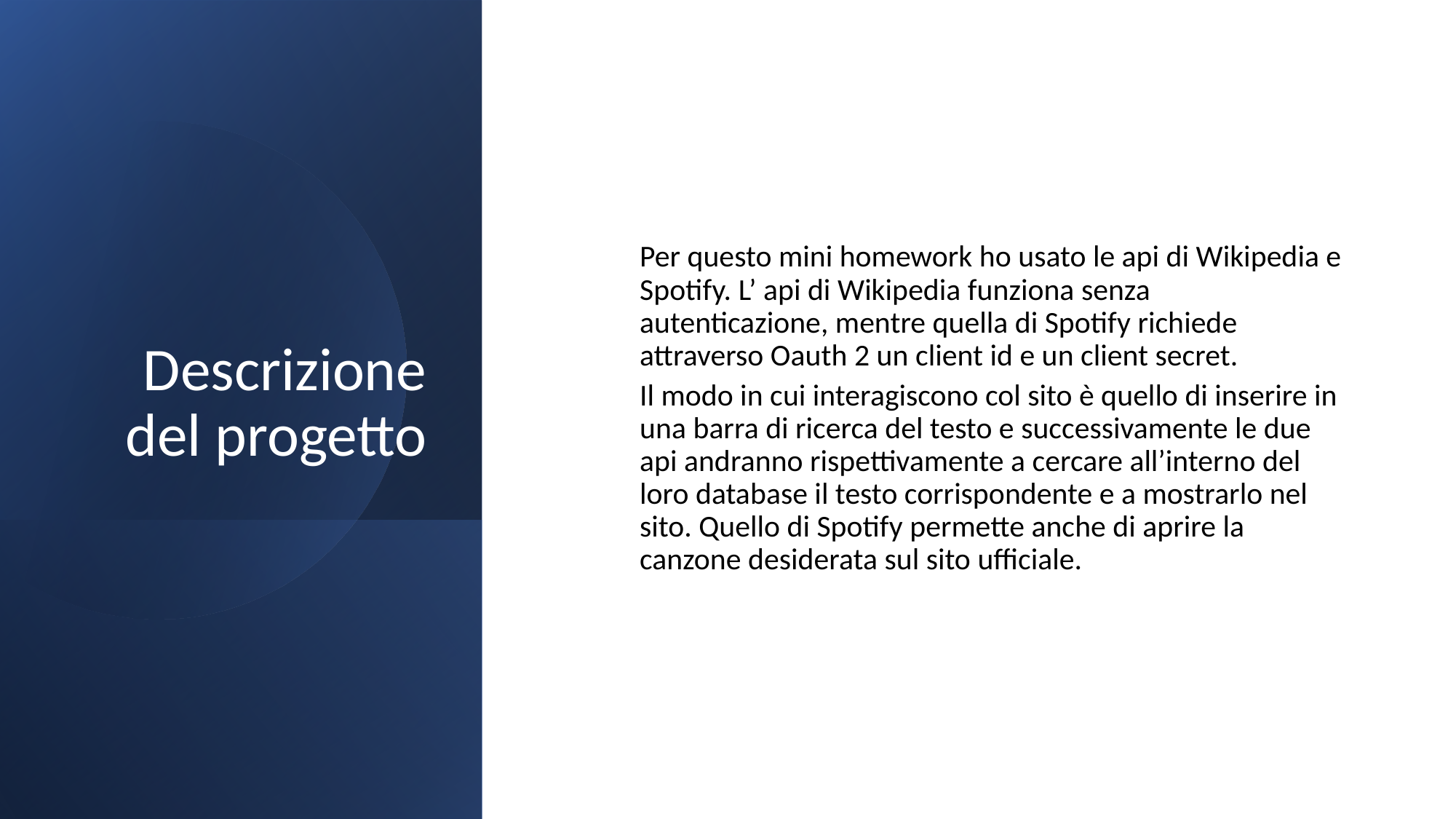

# Descrizione del progetto
Per questo mini homework ho usato le api di Wikipedia e Spotify. L’ api di Wikipedia funziona senza autenticazione, mentre quella di Spotify richiede attraverso Oauth 2 un client id e un client secret.
Il modo in cui interagiscono col sito è quello di inserire in una barra di ricerca del testo e successivamente le due api andranno rispettivamente a cercare all’interno del loro database il testo corrispondente e a mostrarlo nel sito. Quello di Spotify permette anche di aprire la canzone desiderata sul sito ufficiale.